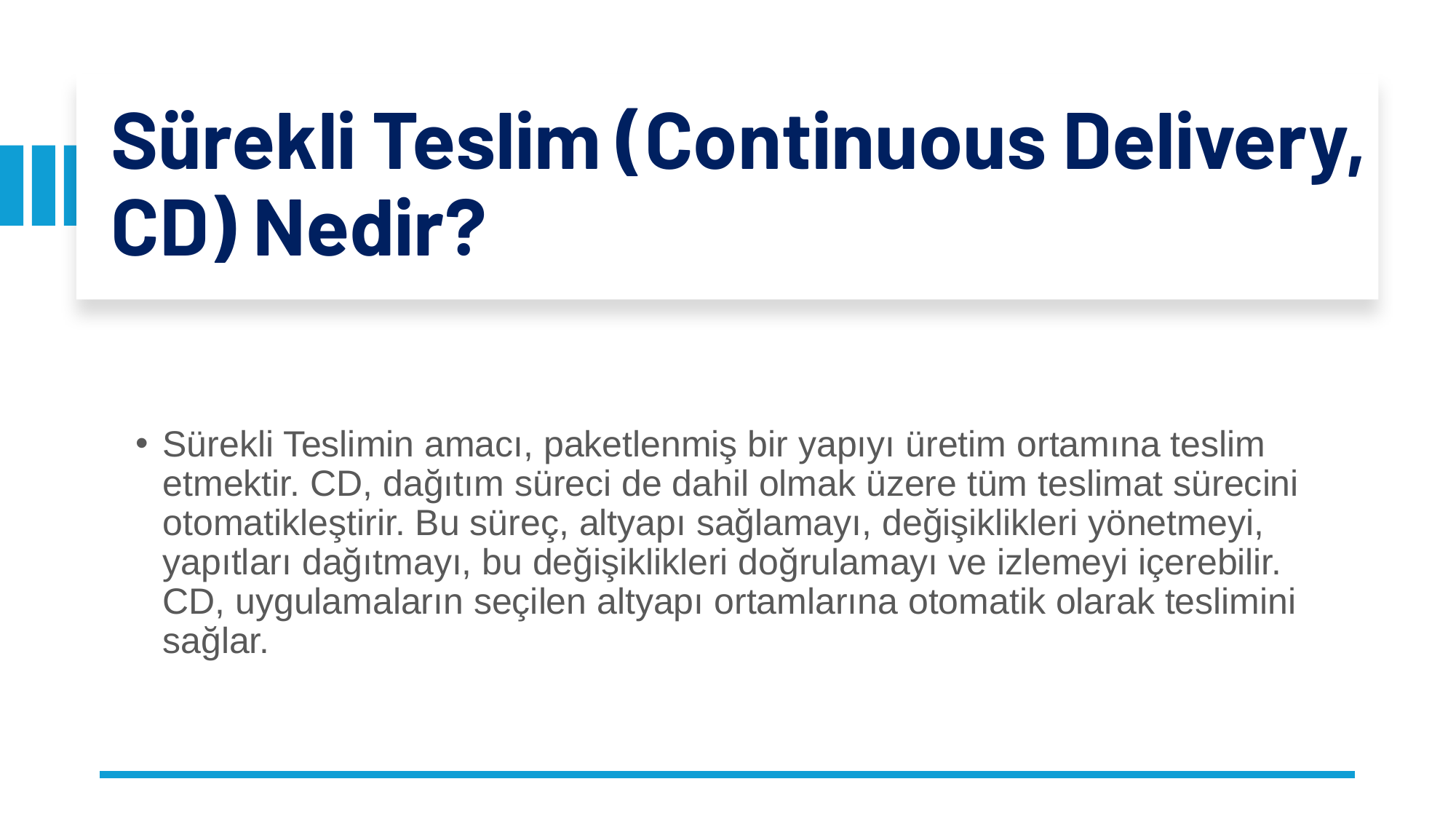

# Sürekli Teslim (Continuous Delivery, CD) Nedir?

Sürekli Teslimin amacı, paketlenmiş bir yapıyı üretim ortamına teslim etmektir. CD, dağıtım süreci de dahil olmak üzere tüm teslimat sürecini otomatikleştirir. Bu süreç, altyapı sağlamayı, değişiklikleri yönetmeyi, yapıtları dağıtmayı, bu değişiklikleri doğrulamayı ve izlemeyi içerebilir. CD, uygulamaların seçilen altyapı ortamlarına otomatik olarak teslimini sağlar.